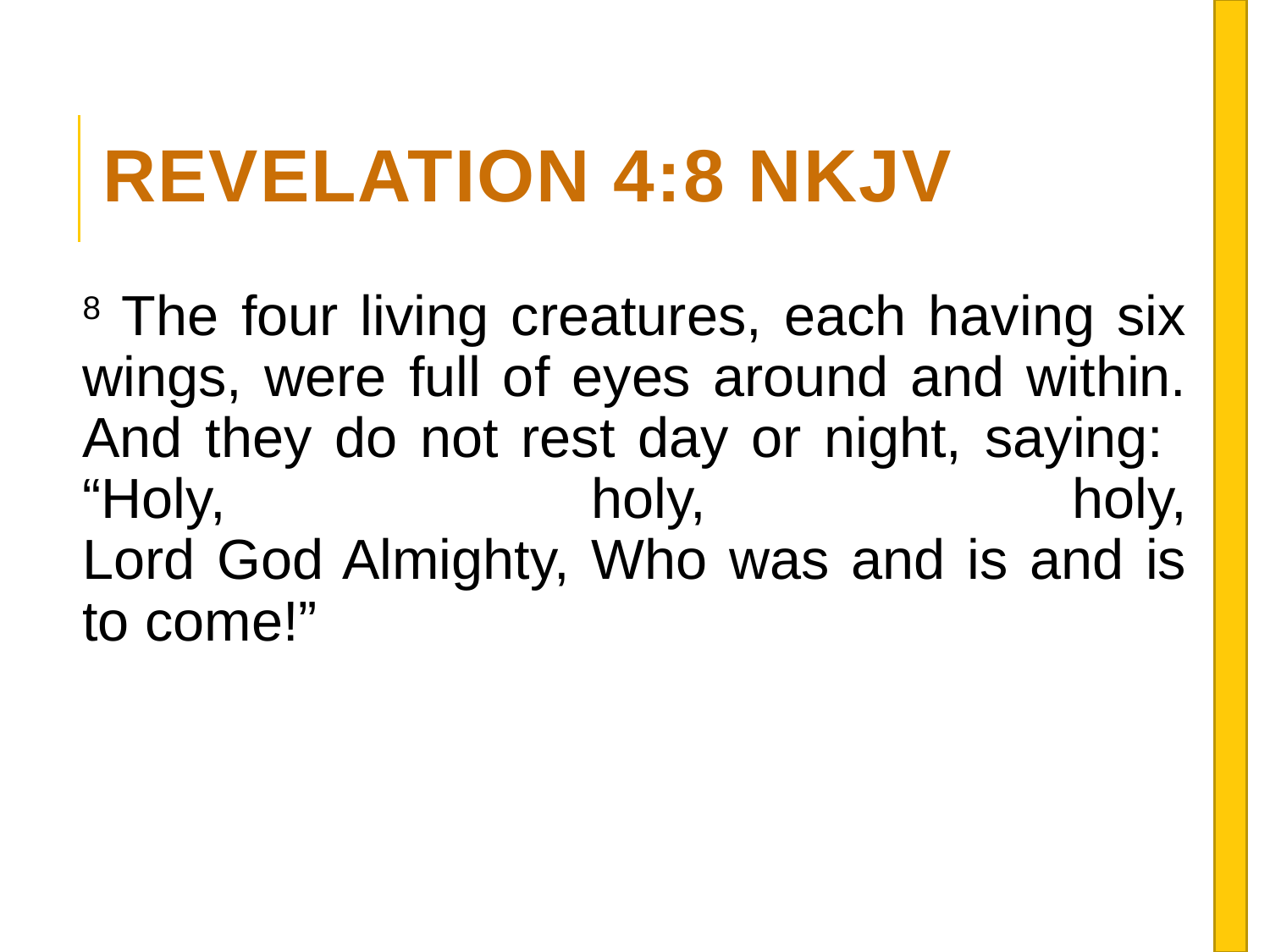

# Revelation 4:8 NKJV
8 The four living creatures, each having six wings, were full of eyes around and within. And they do not rest day or night, saying:  “Holy, holy, holy,
Lord God Almighty, Who was and is and is to come!”